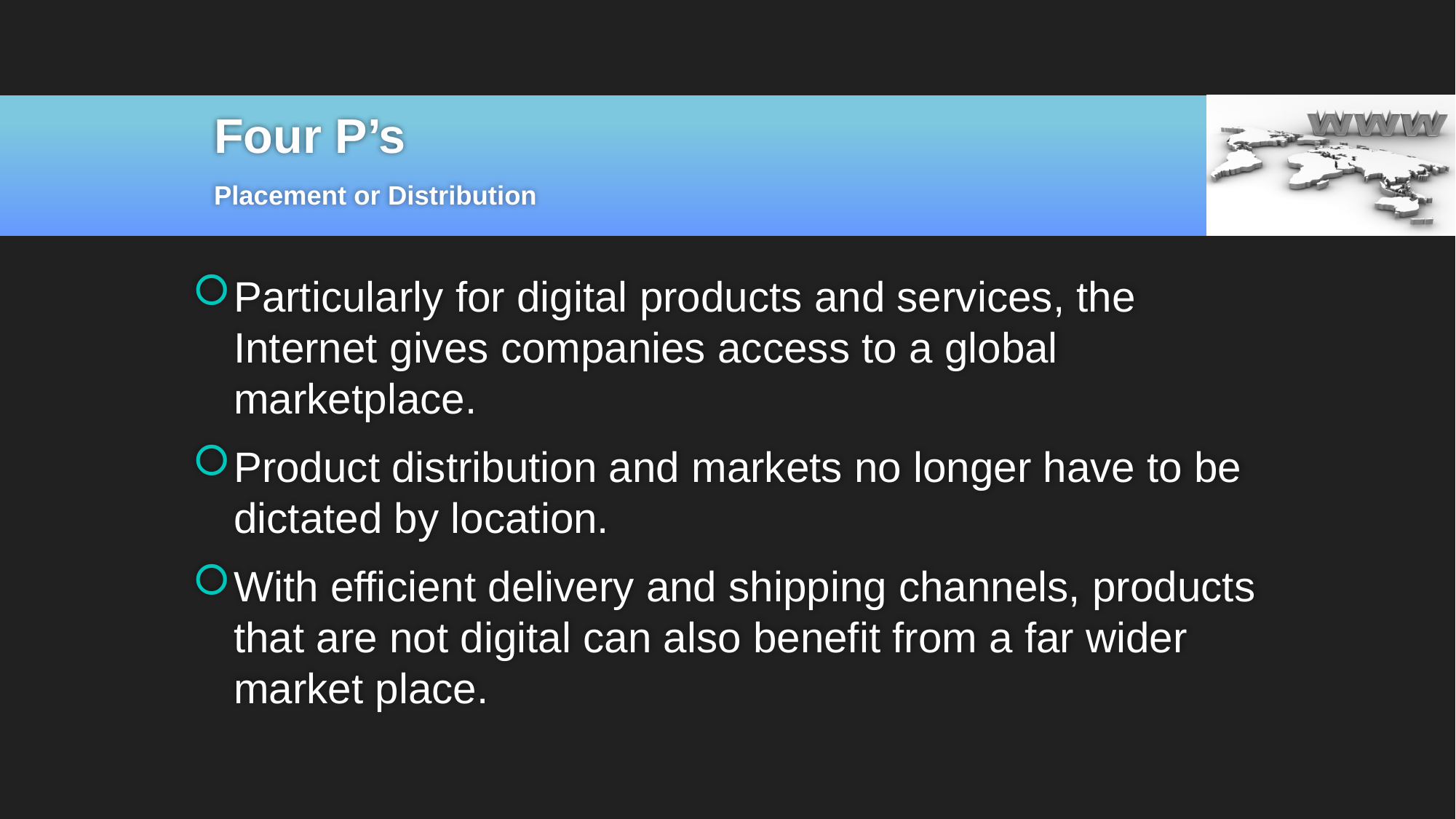

# Four P’s
Placement or Distribution
Particularly for digital products and services, the Internet gives companies access to a global marketplace.
Product distribution and markets no longer have to be dictated by location.
With efficient delivery and shipping channels, products that are not digital can also benefit from a far wider market place.